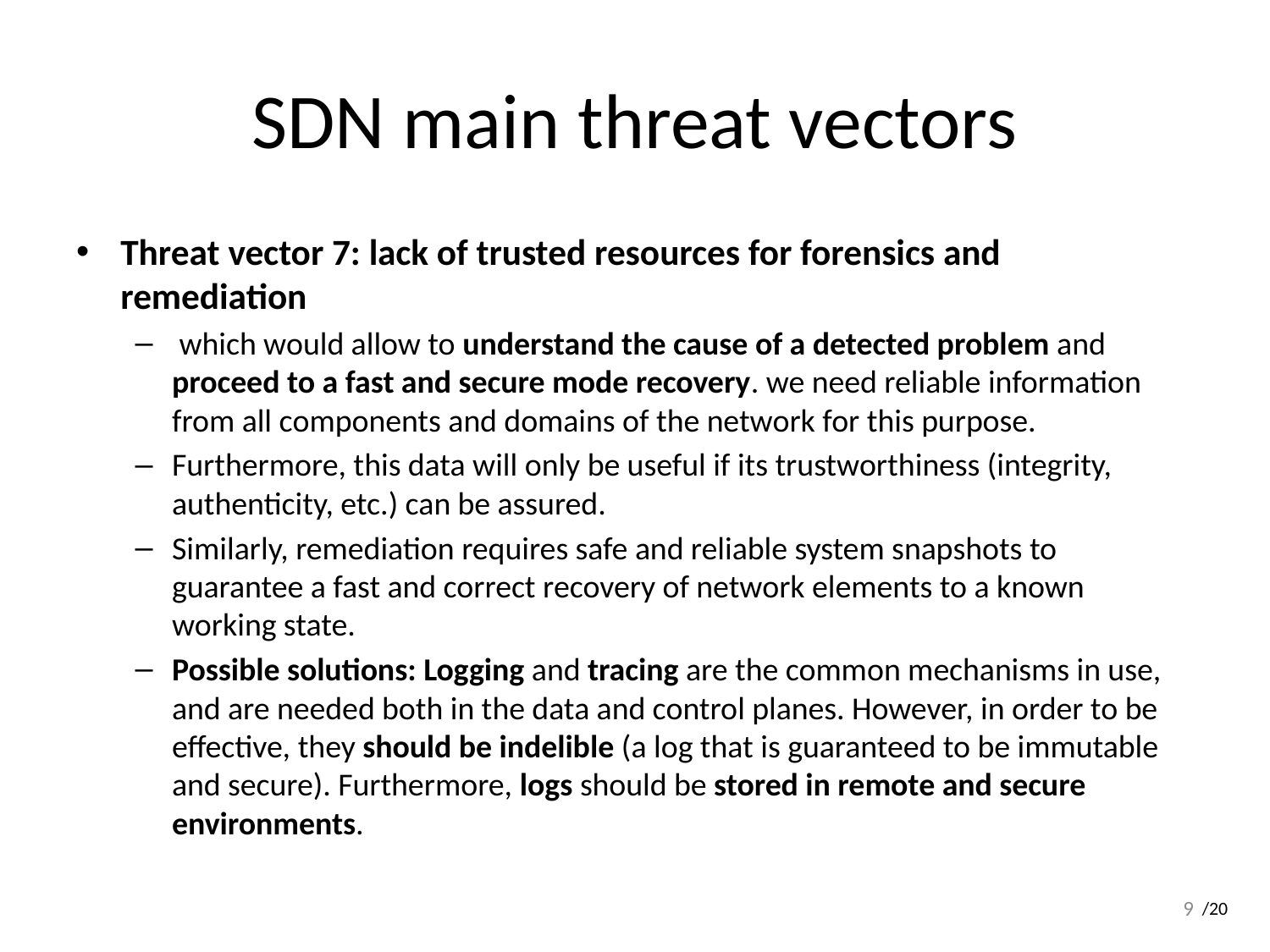

# SDN main threat vectors
Threat vector 7: lack of trusted resources for forensics and remediation
 which would allow to understand the cause of a detected problem and proceed to a fast and secure mode recovery. we need reliable information from all components and domains of the network for this purpose.
Furthermore, this data will only be useful if its trustworthiness (integrity, authenticity, etc.) can be assured.
Similarly, remediation requires safe and reliable system snapshots to guarantee a fast and correct recovery of network elements to a known working state.
Possible solutions: Logging and tracing are the common mechanisms in use, and are needed both in the data and control planes. However, in order to be eﬀective, they should be indelible (a log that is guaranteed to be immutable and secure). Furthermore, logs should be stored in remote and secure environments.
9
/20